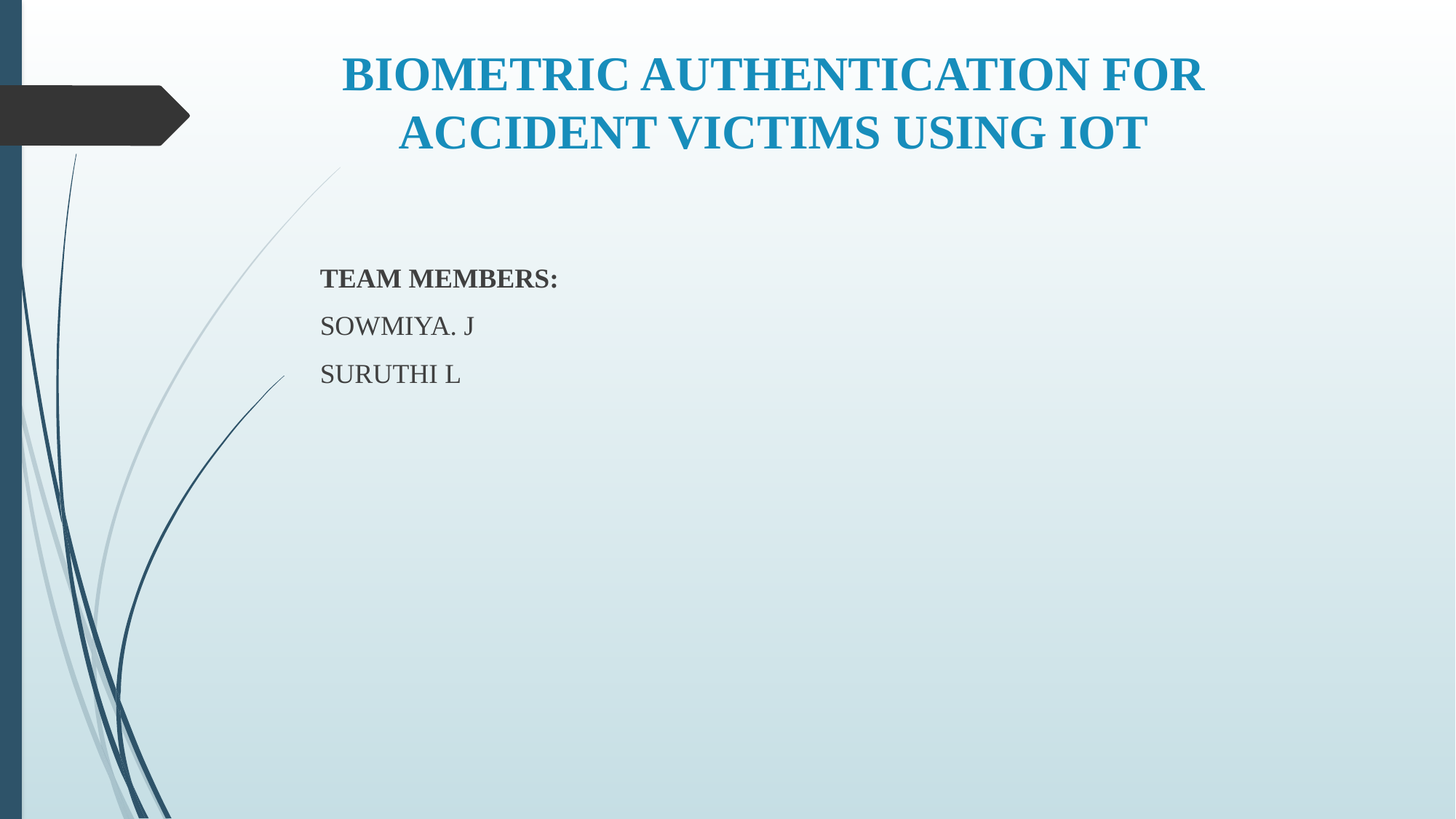

# BIOMETRIC AUTHENTICATION FOR ACCIDENT VICTIMS USING IOT
TEAM MEMBERS:
SOWMIYA. J
SURUTHI L